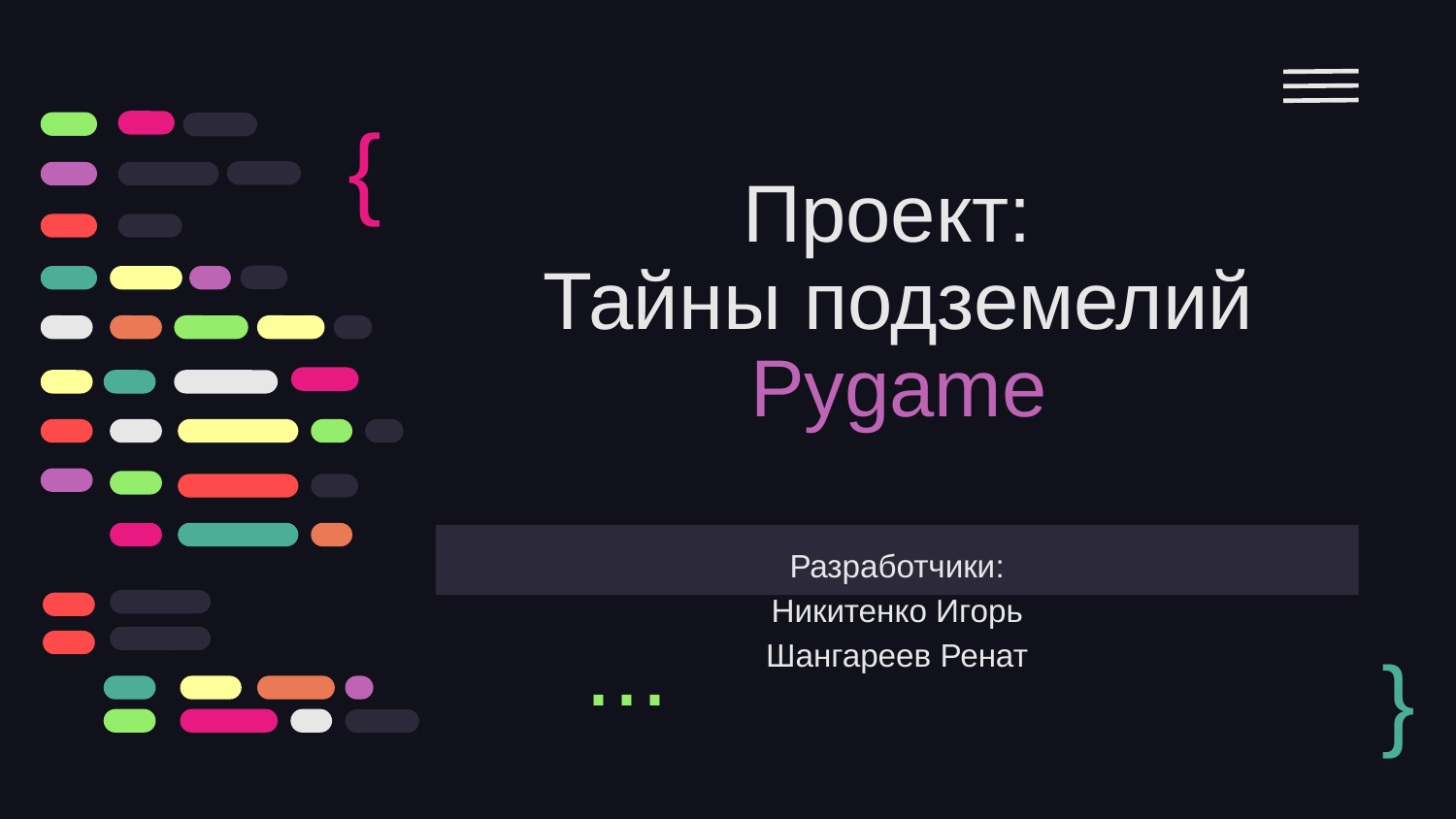

{

# Проект: Тайны подземелий
Pygame
Разработчики:
Никитенко Игорь
Шангареев Ренат
}
...